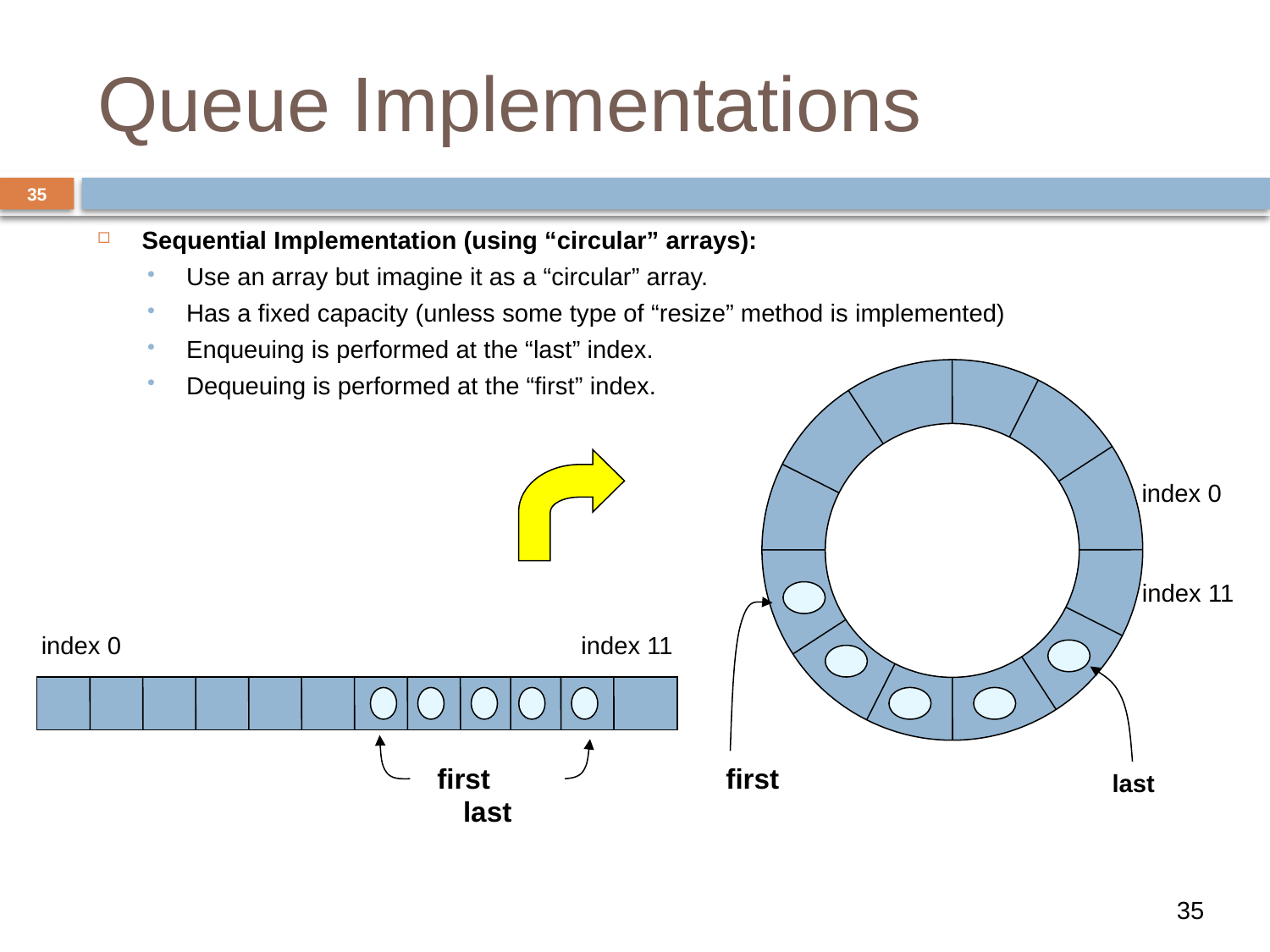

# Queue Implementations
35
Sequential Implementation (using “circular” arrays):
Use an array but imagine it as a “circular” array.
Has a fixed capacity (unless some type of “resize” method is implemented)
Enqueuing is performed at the “last” index.
Dequeuing is performed at the “first” index.

index 0

index 11

first
last

index 0
index 11

first       last